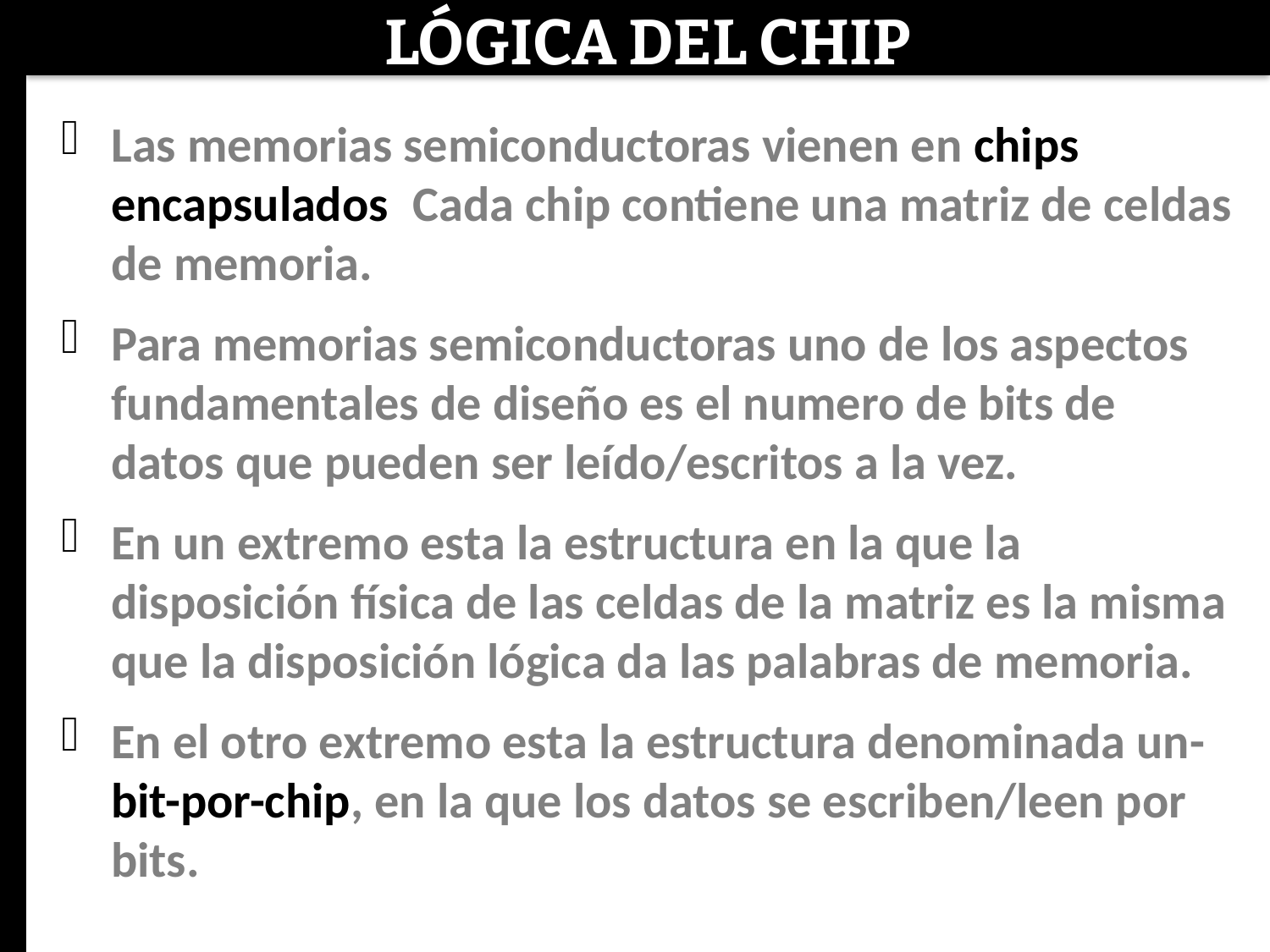

LÓGICA DEL CHIP

Las memorias semiconductoras vienen en chips encapsulados. Cada chip contiene una matriz de celdas de memoria.
Para memorias semiconductoras uno de los aspectos fundamentales de diseño es el numero de bits de datos que pueden ser leído/escritos a la vez.
En un extremo esta la estructura en la que la disposición física de las celdas de la matriz es la misma que la disposición lógica da las palabras de memoria.
En el otro extremo esta la estructura denominada un-bit-por-chip, en la que los datos se escriben/leen por bits.